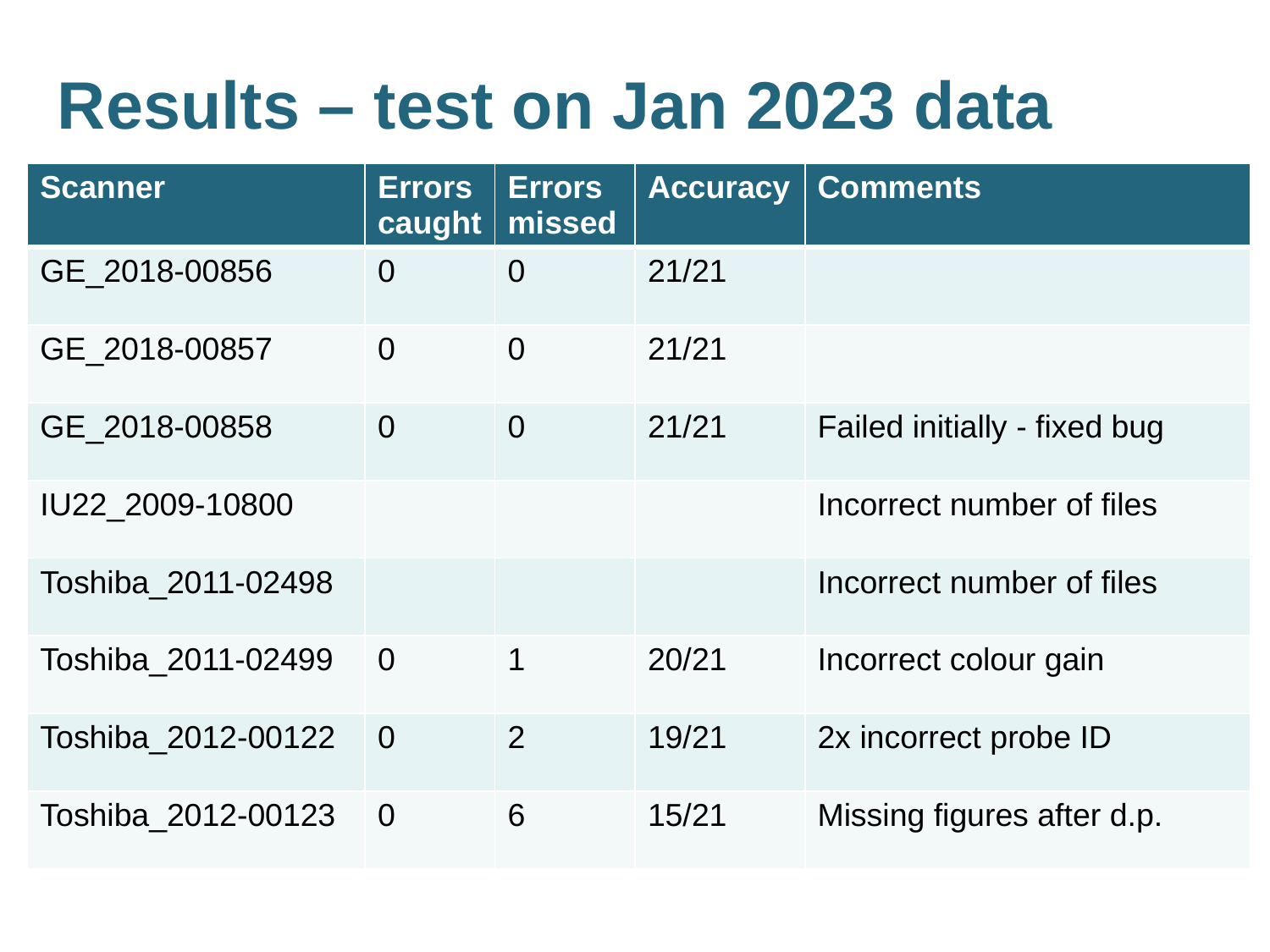

Results – test on Jan 2023 data

| Scanner | Errors caught | Errors missed | Accuracy | Comments |
| --- | --- | --- | --- | --- |
| GE\_2018-00856 | 0 | 0 | 21/21 |  |
| GE\_2018-00857 | 0 | 0 | 21/21 |  |
| GE\_2018-00858 | 0 | 0 | 21/21 | Failed initially - fixed bug |
| IU22\_2009-10800 |  |  |  | Incorrect number of files |
| Toshiba\_2011-02498 |  |  |  | Incorrect number of files |
| Toshiba\_2011-02499 | 0 | 1 | 20/21 | Incorrect colour gain |
| Toshiba\_2012-00122 | 0 | 2 | 19/21 | 2x incorrect probe ID |
| Toshiba\_2012-00123 | 0 | 6 | 15/21 | Missing figures after d.p. |